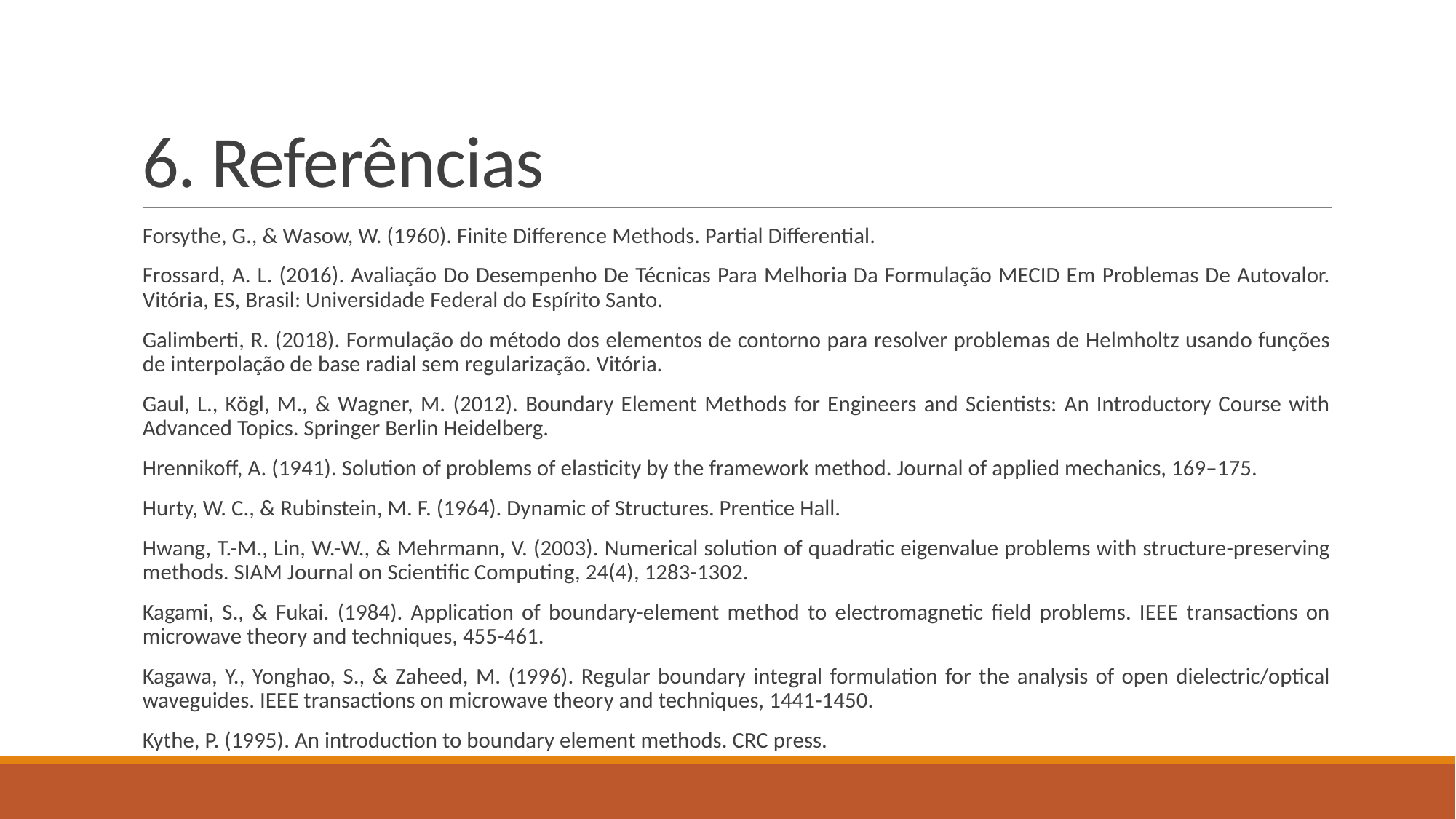

# 6. Referências
Forsythe, G., & Wasow, W. (1960). Finite Difference Methods. Partial Differential.
Frossard, A. L. (2016). Avaliação Do Desempenho De Técnicas Para Melhoria Da Formulação MECID Em Problemas De Autovalor. Vitória, ES, Brasil: Universidade Federal do Espírito Santo.
Galimberti, R. (2018). Formulação do método dos elementos de contorno para resolver problemas de Helmholtz usando funções de interpolação de base radial sem regularização. Vitória.
Gaul, L., Kögl, M., & Wagner, M. (2012). Boundary Element Methods for Engineers and Scientists: An Introductory Course with Advanced Topics. Springer Berlin Heidelberg.
Hrennikoff, A. (1941). Solution of problems of elasticity by the framework method. Journal of applied mechanics, 169–175.
Hurty, W. C., & Rubinstein, M. F. (1964). Dynamic of Structures. Prentice Hall.
Hwang, T.-M., Lin, W.-W., & Mehrmann, V. (2003). Numerical solution of quadratic eigenvalue problems with structure-preserving methods. SIAM Journal on Scientific Computing, 24(4), 1283-1302.
Kagami, S., & Fukai. (1984). Application of boundary-element method to electromagnetic field problems. IEEE transactions on microwave theory and techniques, 455-461.
Kagawa, Y., Yonghao, S., & Zaheed, M. (1996). Regular boundary integral formulation for the analysis of open dielectric/optical waveguides. IEEE transactions on microwave theory and techniques, 1441-1450.
Kythe, P. (1995). An introduction to boundary element methods. CRC press.